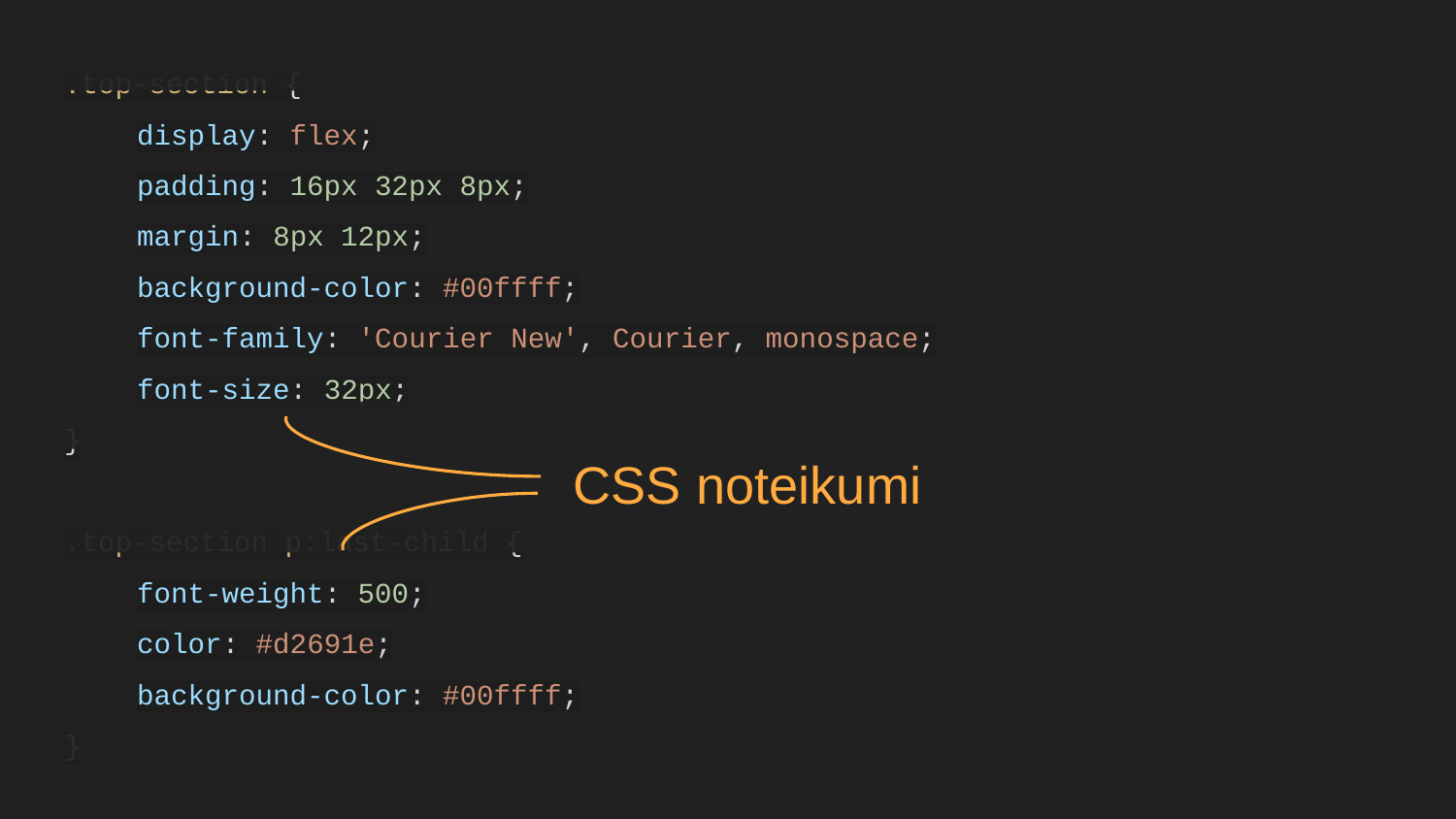

.top-section {
display: flex;
padding: 16px 32px 8px;
margin: 8px 12px;
background-color: #00ffff;
font-family: 'Courier New', Courier, monospace;
font-size: 32px;
}

.top-section p:last-child {
font-weight: 500;
color: #d2691e;
background-color: #00ffff;
}

CSS noteikumi